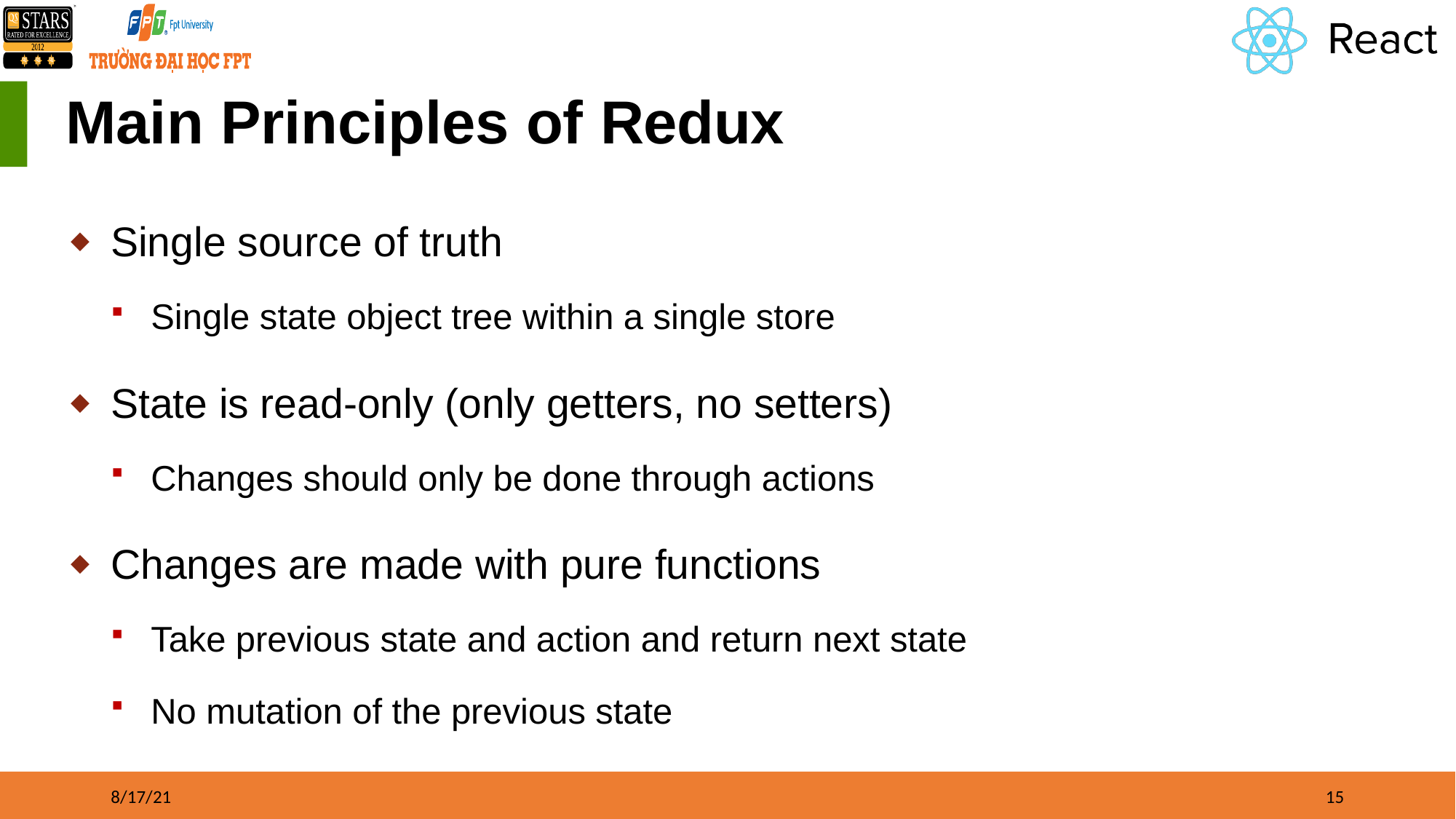

# Main Principles of Redux
Single source of truth
Single state object tree within a single store
State is read-only (only getters, no setters)
Changes should only be done through actions
Changes are made with pure functions
Take previous state and action and return next state
No mutation of the previous state
8/17/21
15